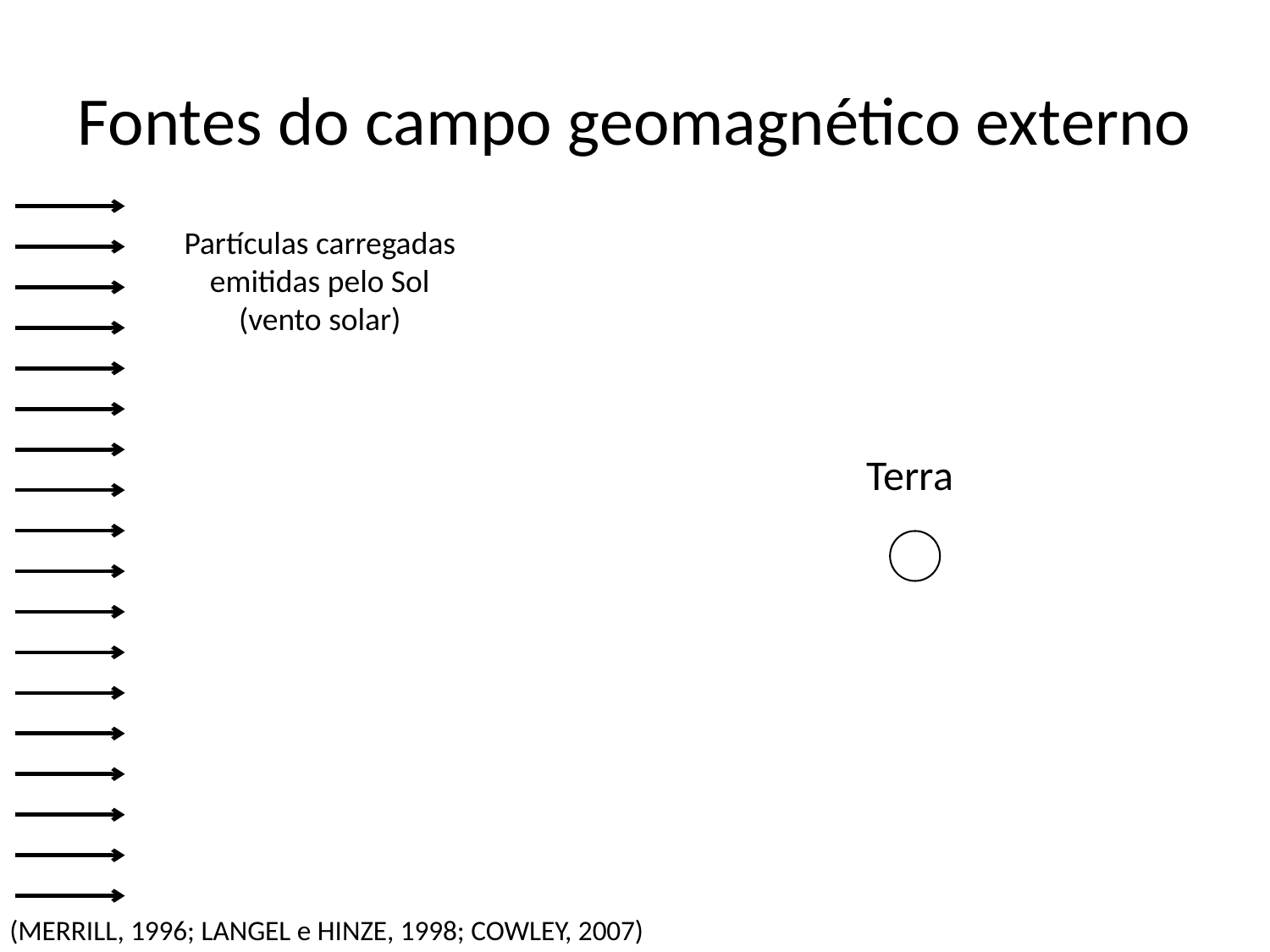

# Fontes do campo geomagnético externo
Partículas carregadas emitidas pelo Sol
(vento solar)
Terra

(MERRILL, 1996; LANGEL e HINZE, 1998; COWLEY, 2007)